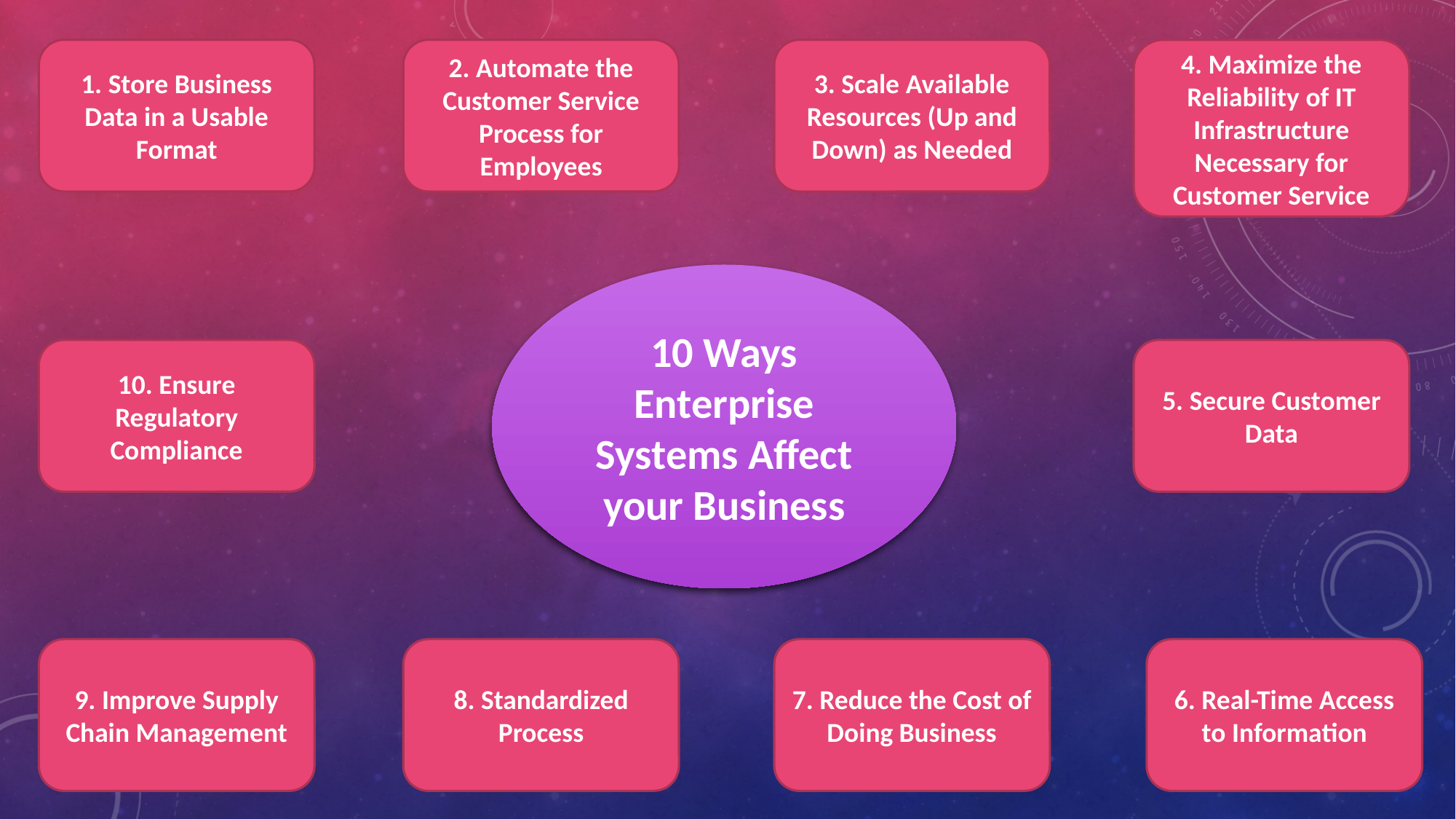

1. Store Business Data in a Usable Format
2. Automate the Customer Service Process for Employees
3. Scale Available Resources (Up and Down) as Needed
4. Maximize the Reliability of IT Infrastructure Necessary for Customer Service
10 Ways Enterprise Systems Affect your Business
10. Ensure Regulatory Compliance
5. Secure Customer Data
9. Improve Supply Chain Management
8. Standardized Process
7. Reduce the Cost of Doing Business
6. Real-Time Access to Information